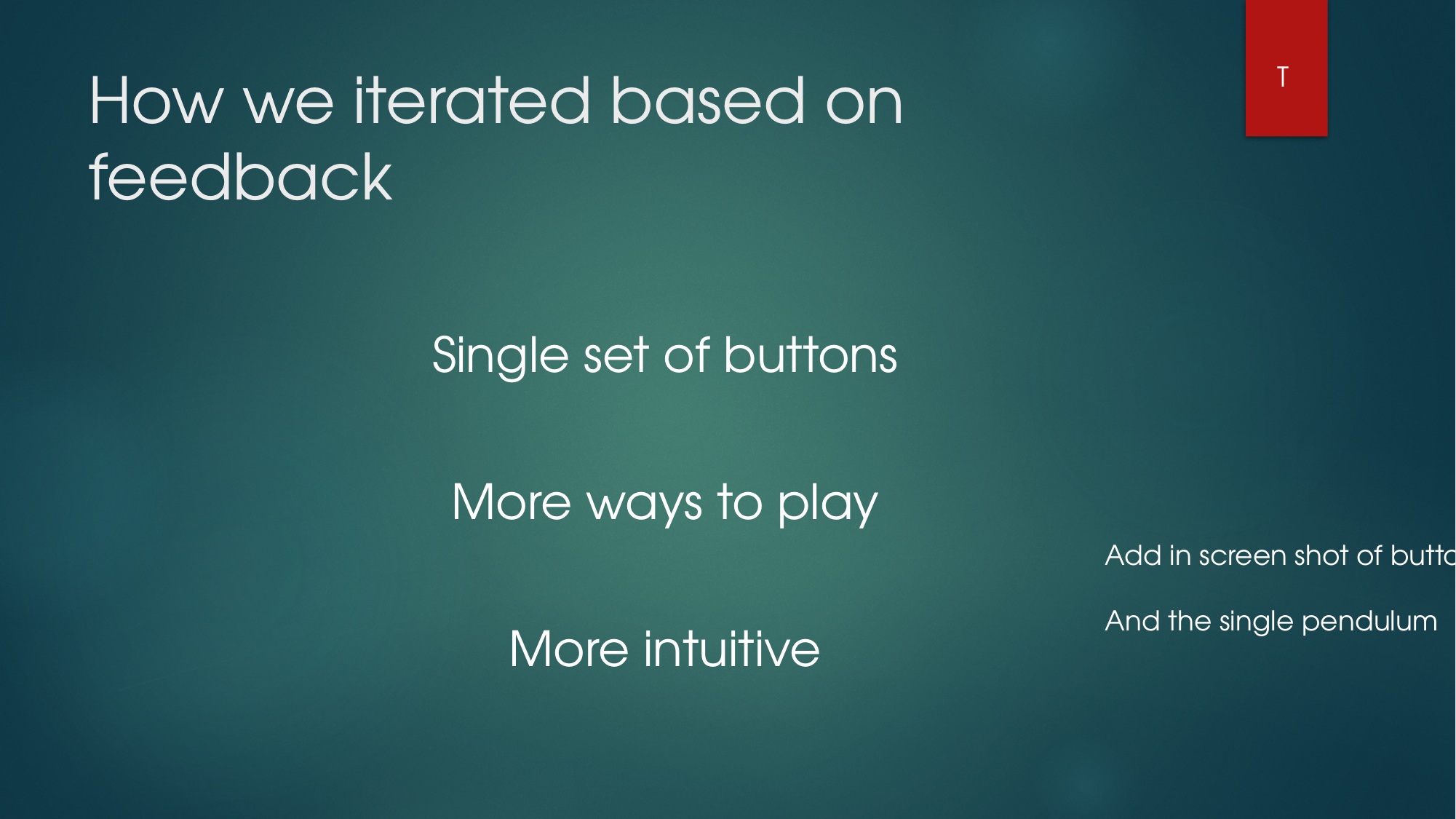

# How we iterated based on feedback
T

Single set of buttons

More ways to play

More intuitive
Add in screen shot of buttons/symbols

And the single pendulum